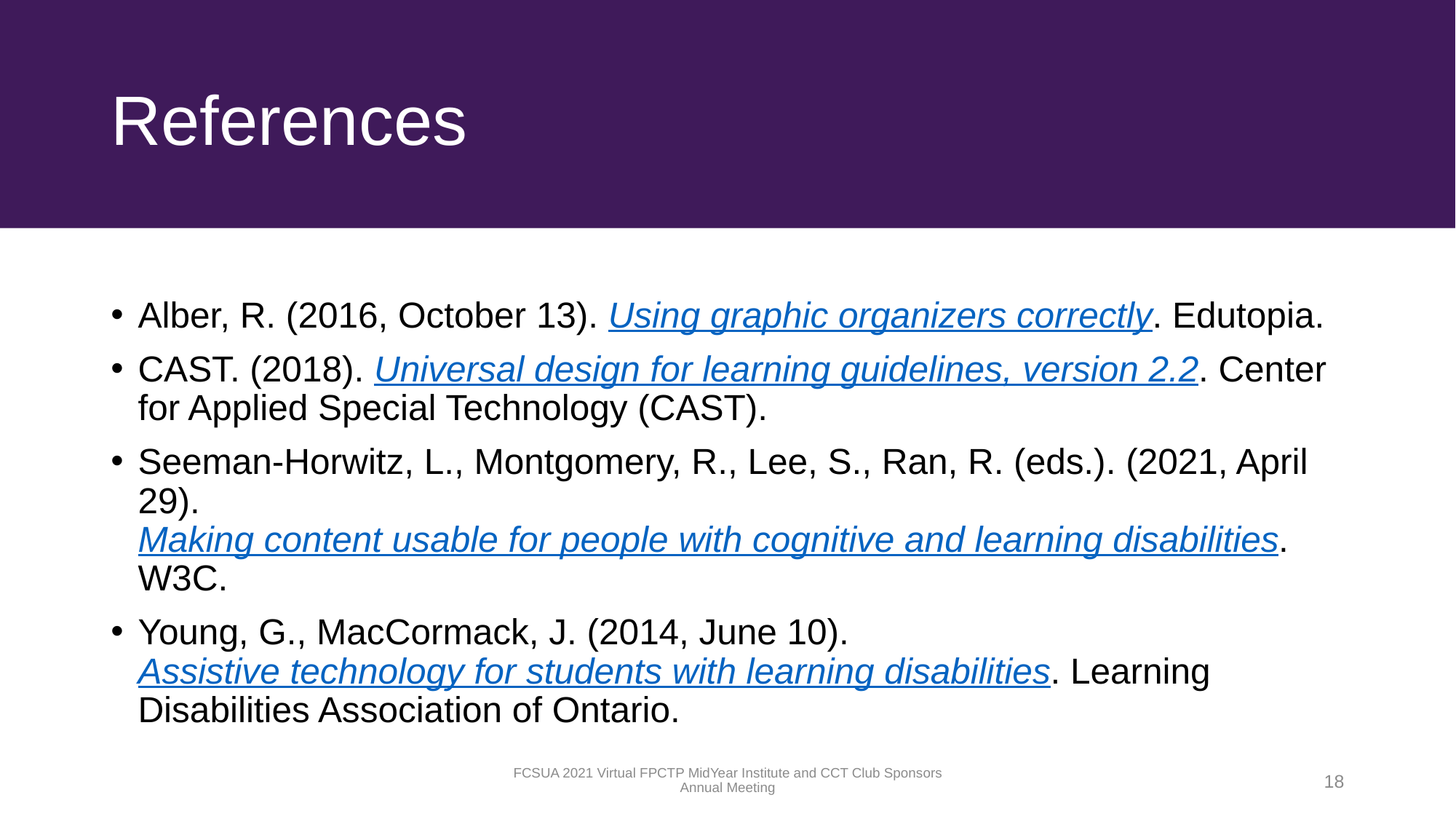

# References
Alber, R. (2016, October 13). Using graphic organizers correctly. Edutopia.
CAST. (2018). Universal design for learning guidelines, version 2.2. Center for Applied Special Technology (CAST).
Seeman-Horwitz, L., Montgomery, R., Lee, S., Ran, R. (eds.). (2021, April 29). Making content usable for people with cognitive and learning disabilities. W3C.
Young, G., MacCormack, J. (2014, June 10). Assistive technology for students with learning disabilities. Learning Disabilities Association of Ontario.
FCSUA 2021 Virtual FPCTP MidYear Institute and CCT Club Sponsors Annual Meeting
18